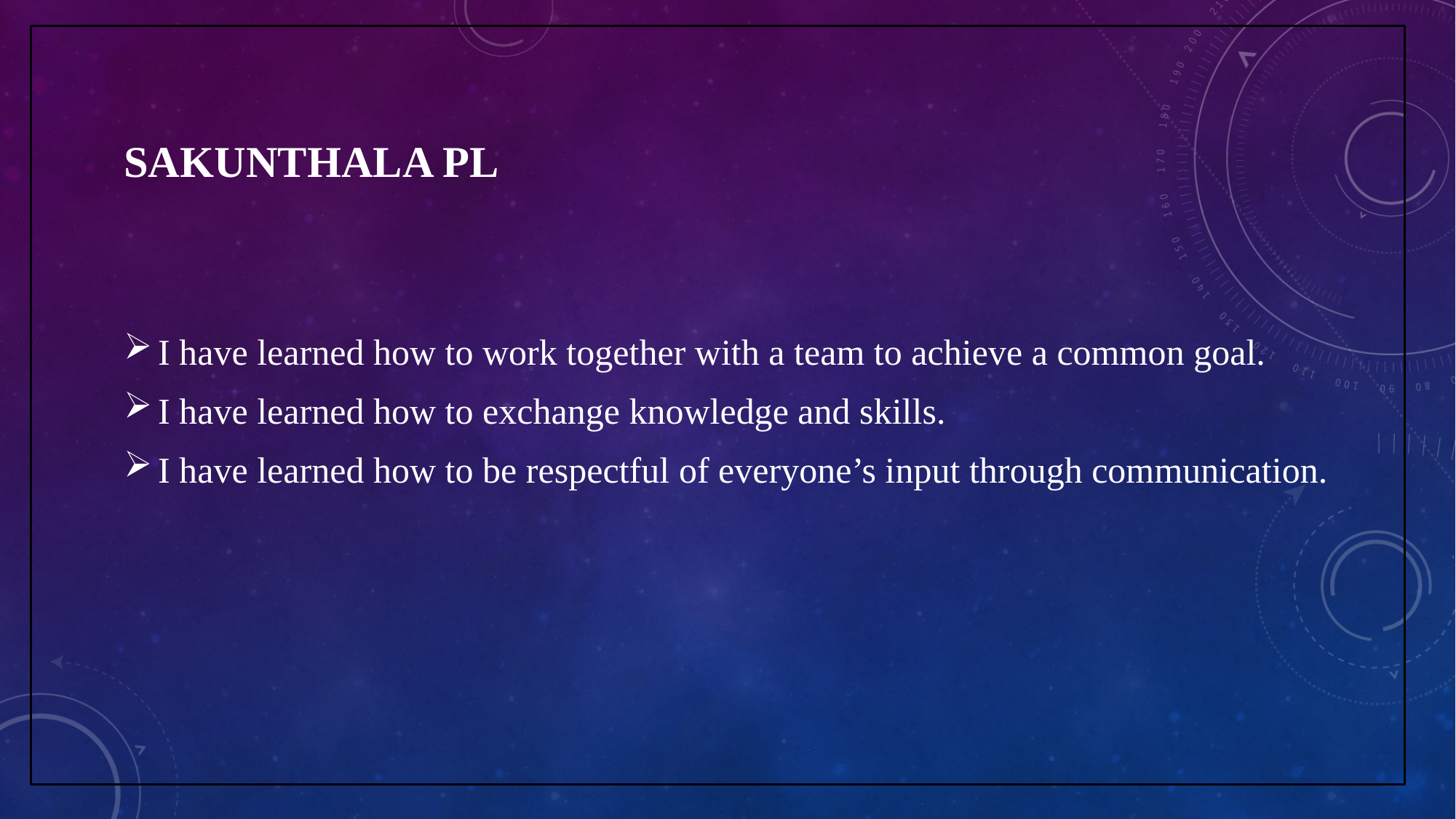

# Sakunthala PL
I have learned how to work together with a team to achieve a common goal.
I have learned how to exchange knowledge and skills.
I have learned how to be respectful of everyone’s input through communication.